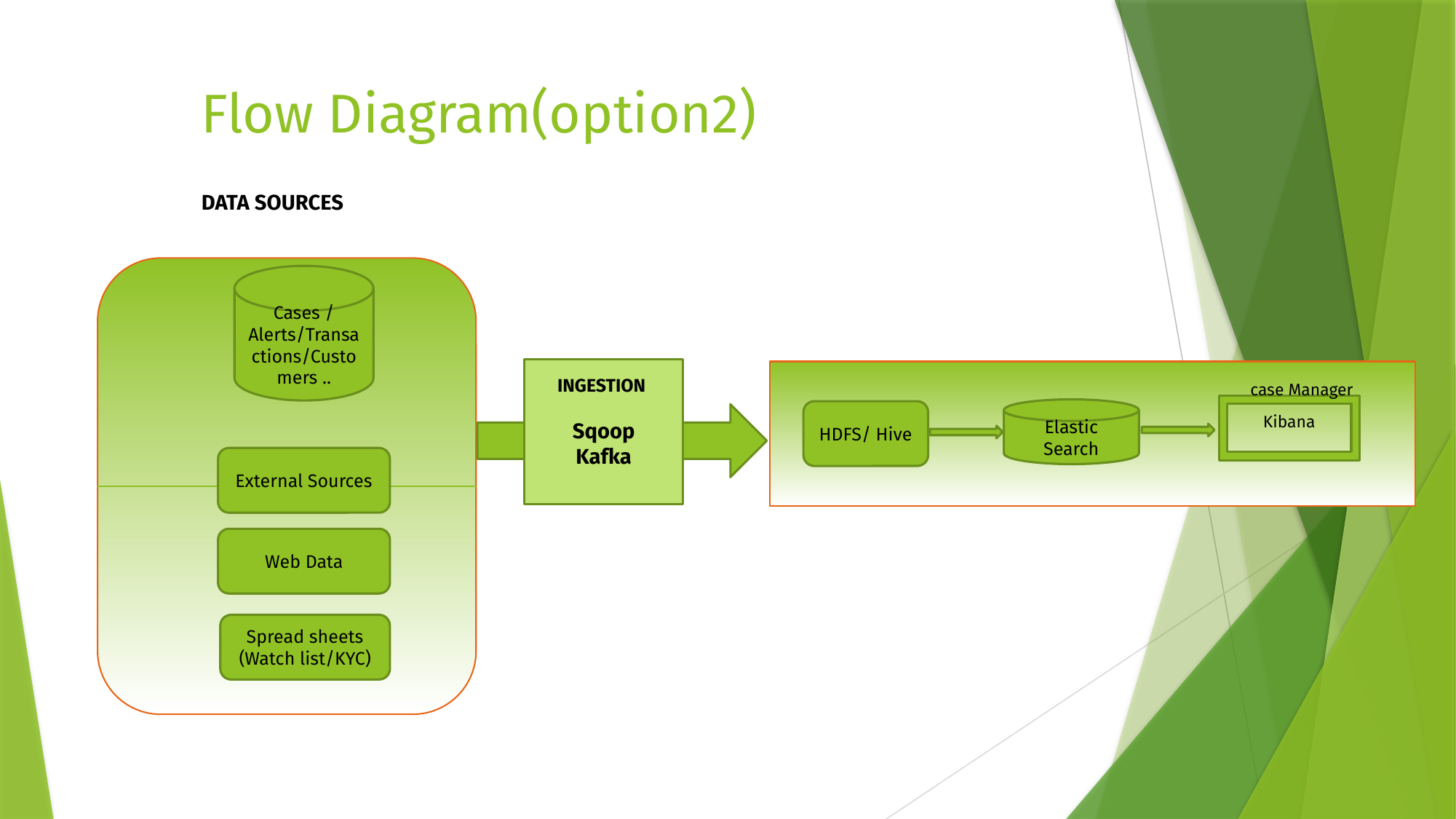

# Flow Diagram(option2)
  DATA SOURCES

Cases / Alerts/Transactions/Customers ..

INGESTION

Sqoop
Kafka

case Manager

Elastic Search
HDFS/ Hive

Kibana

External Sources
Web Data
Spread sheets
(Watch list/KYC)